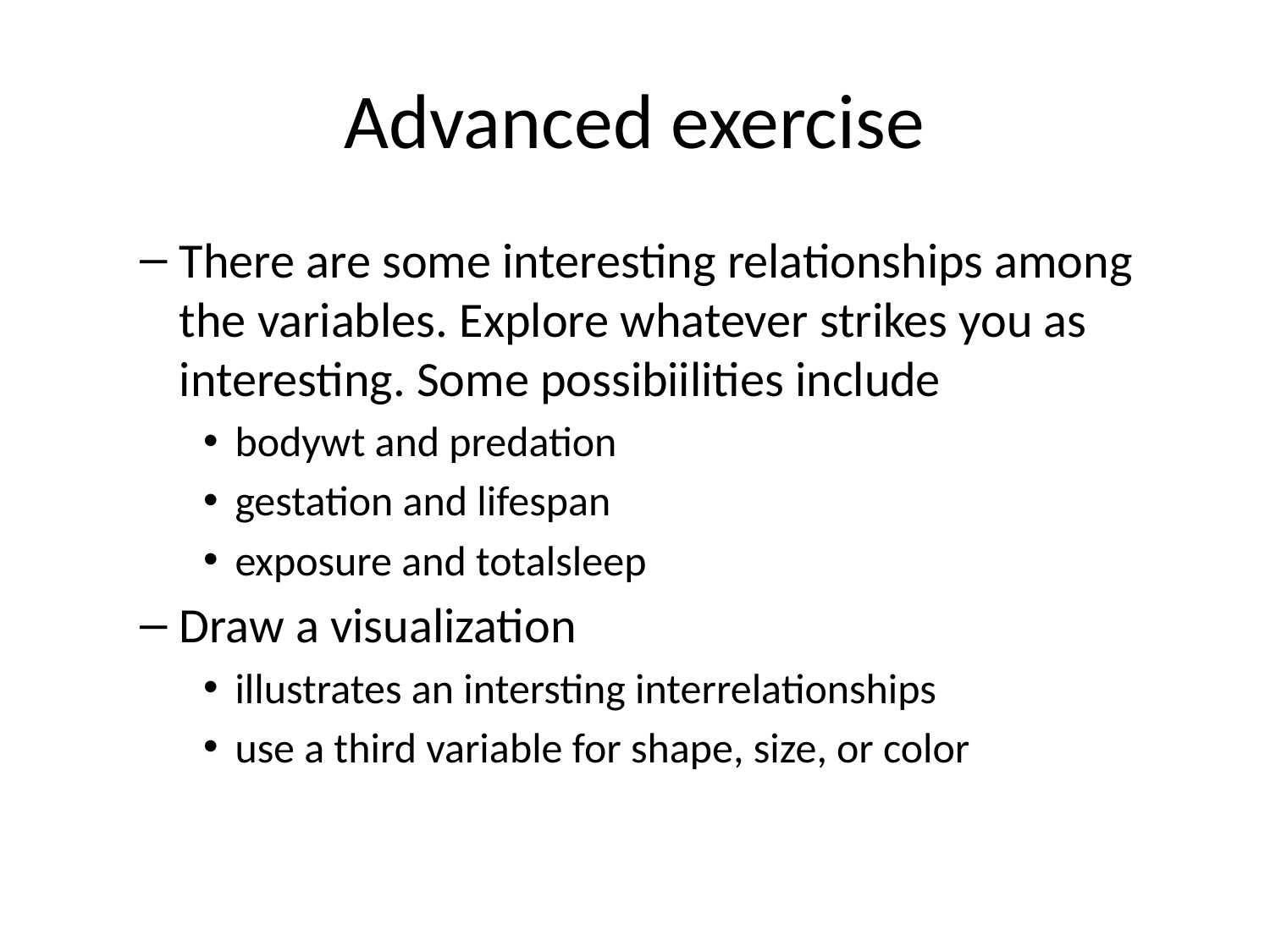

# Advanced exercise
There are some interesting relationships among the variables. Explore whatever strikes you as interesting. Some possibiilities include
bodywt and predation
gestation and lifespan
exposure and totalsleep
Draw a visualization
illustrates an intersting interrelationships
use a third variable for shape, size, or color